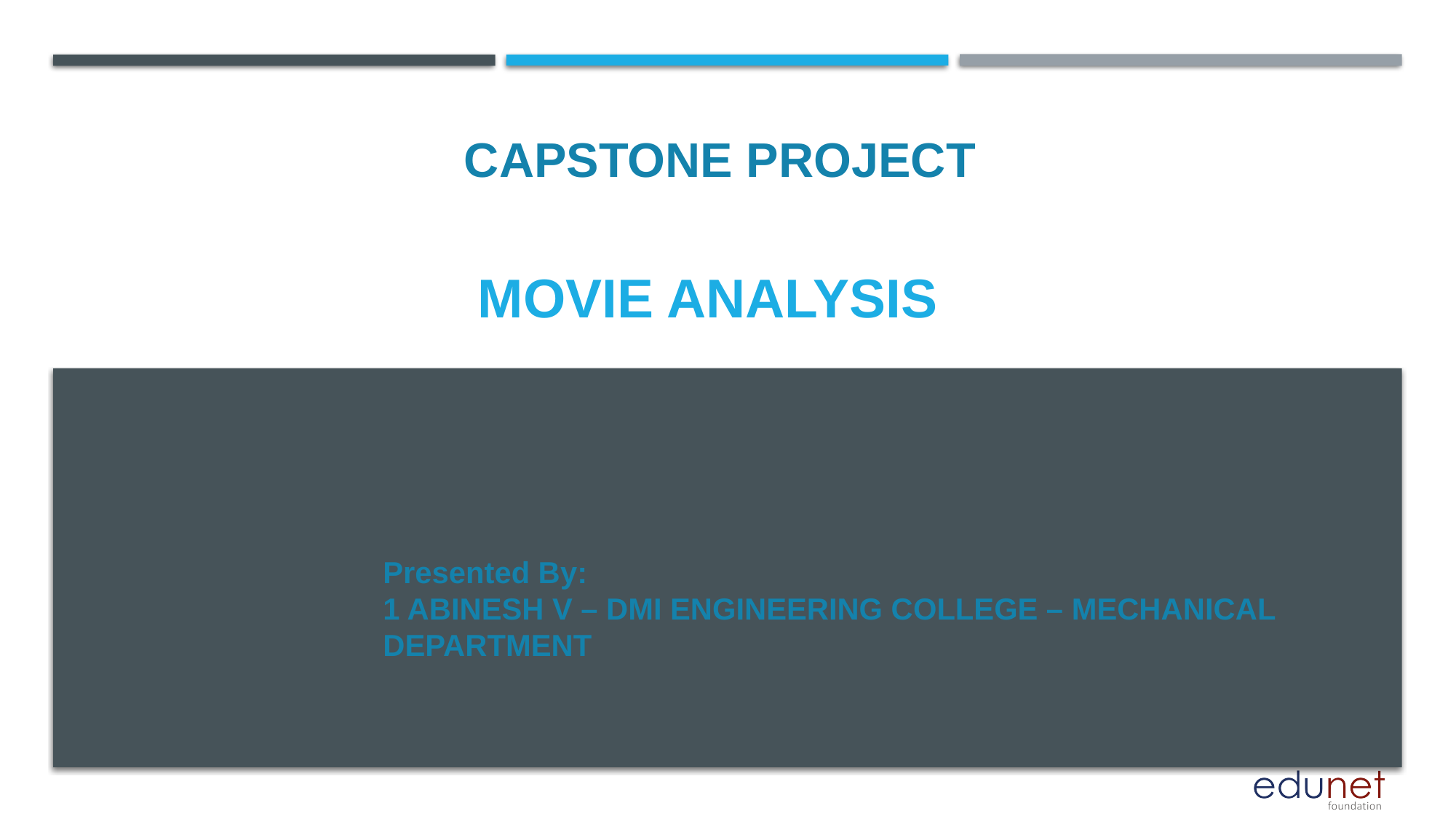

CAPSTONE PROJECT
# Movie analysis
Presented By:
1 ABINESH V – DMI ENGINEERING COLLEGE – MECHANICAL DEPARTMENT